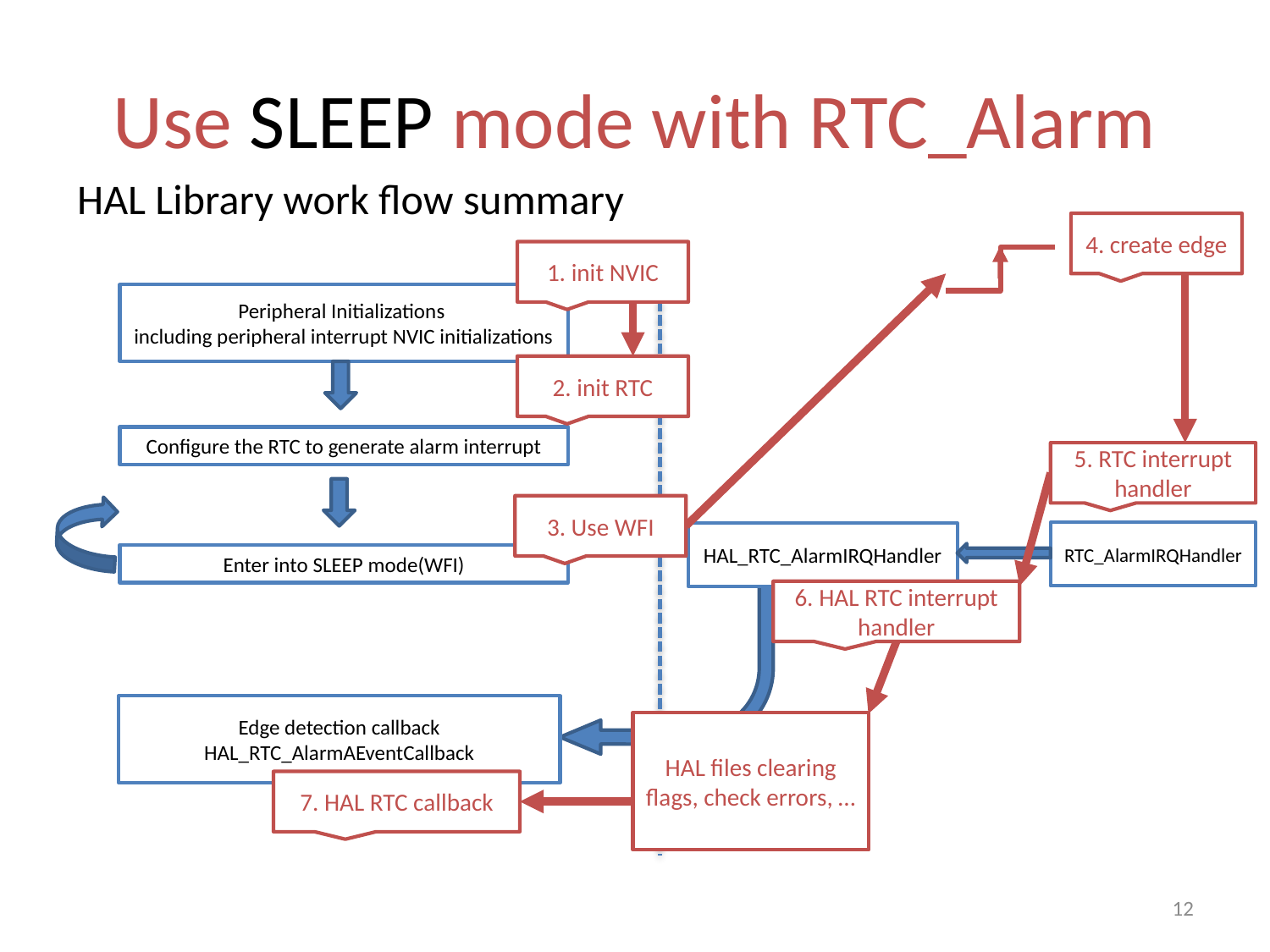

# Use SLEEP mode with RTC_Alarm
HAL Library work flow summary

4. create edge
1. init NVIC
Peripheral Initializations
including peripheral interrupt NVIC initializations
2. init RTC

Configure the RTC to generate alarm interrupt
5. RTC interrupt handler

3. Use WFI

RTC_AlarmIRQHandler
HAL_RTC_AlarmIRQHandler

Enter into SLEEP mode(WFI)
6. HAL RTC interrupt handler

Edge detection callback
HAL_RTC_AlarmAEventCallback
HAL files clearing flags, check errors, …
7. HAL RTC callback
12